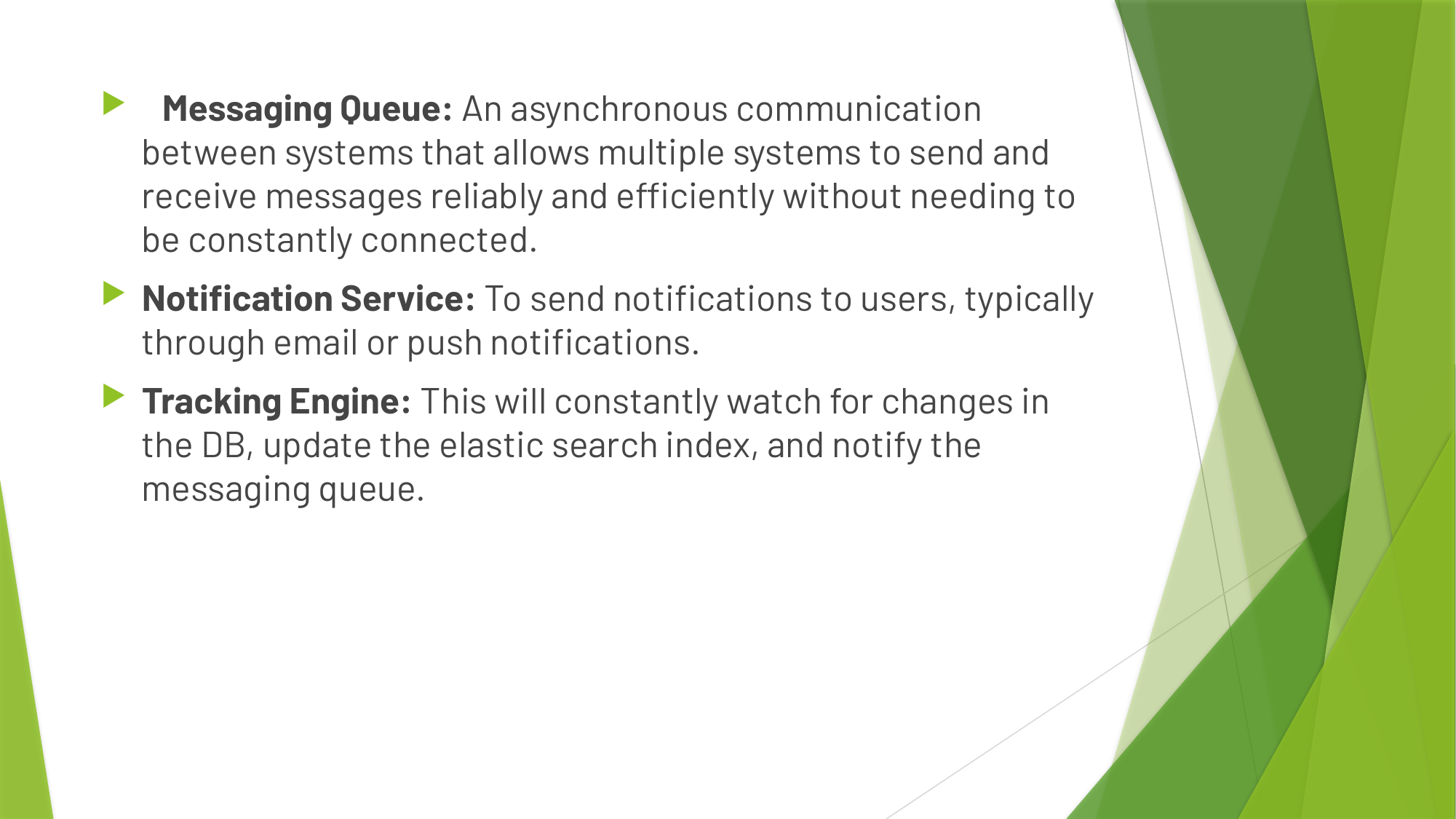

Messaging Queue: An asynchronous communication between systems that allows multiple systems to send and receive messages reliably and efficiently without needing to be constantly connected.
Notification Service: To send notifications to users, typically through email or push notifications.
Tracking Engine: This will constantly watch for changes in the DB, update the elastic search index, and notify the messaging queue.